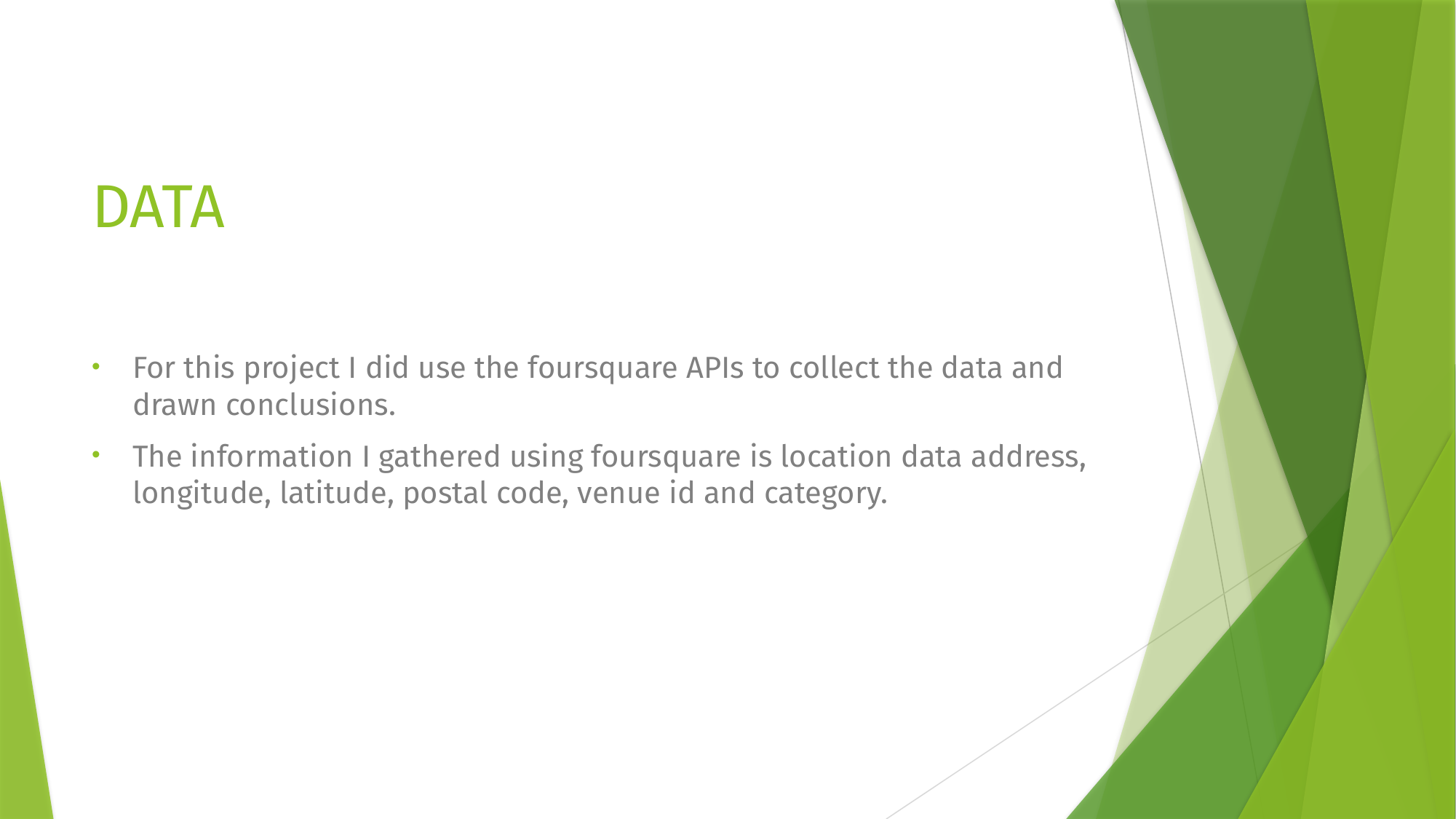

# DATA
For this project I did use the foursquare APIs to collect the data and drawn conclusions.
The information I gathered using foursquare is location data address, longitude, latitude, postal code, venue id and category.